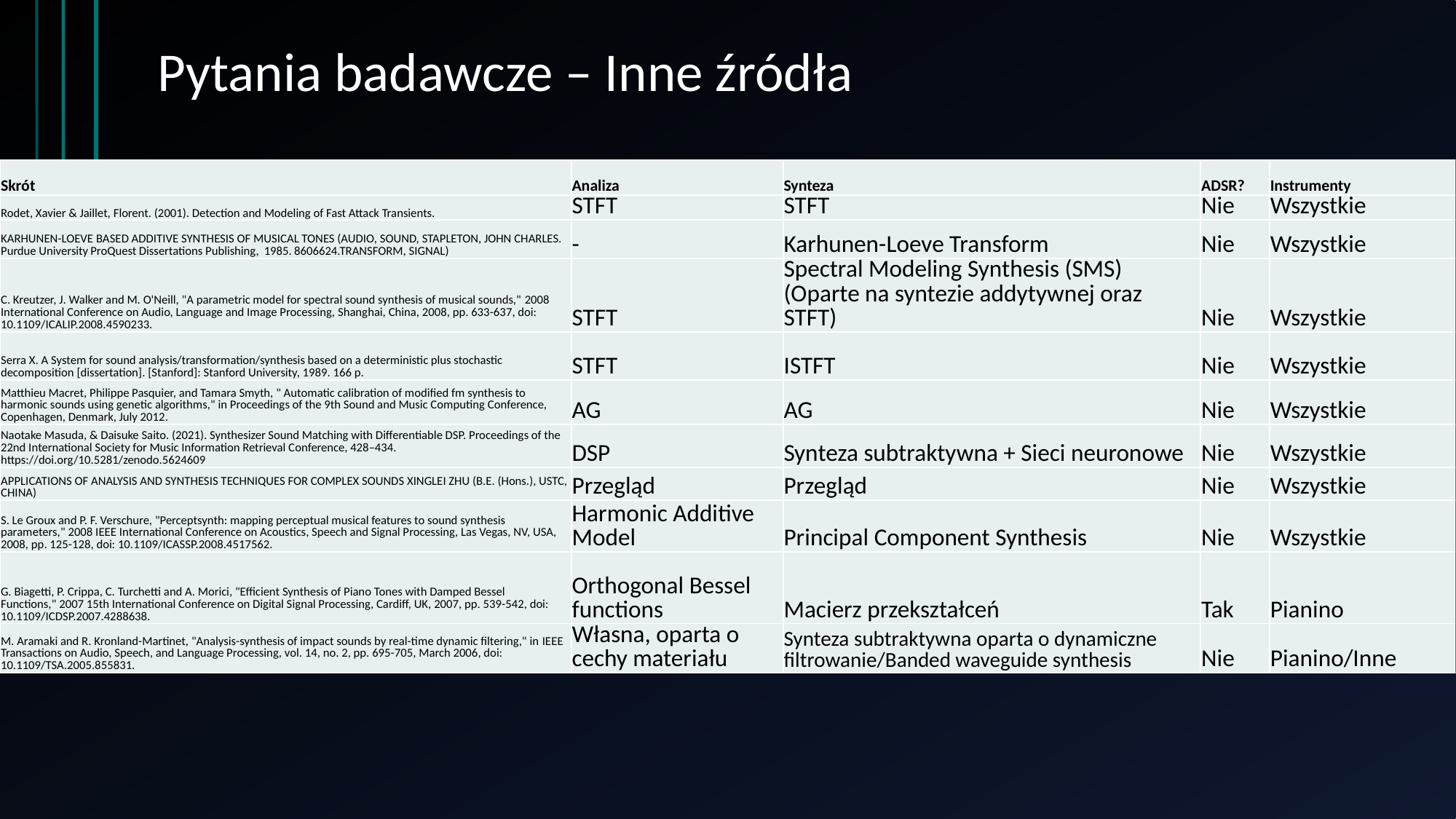

# Pytania badawcze – Inne źródła
| Skrót | Analiza | Synteza | ADSR? | Instrumenty |
| --- | --- | --- | --- | --- |
| Rodet, Xavier & Jaillet, Florent. (2001). Detection and Modeling of Fast Attack Transients. | STFT | STFT | Nie | Wszystkie |
| KARHUNEN-LOEVE BASED ADDITIVE SYNTHESIS OF MUSICAL TONES (AUDIO, SOUND, STAPLETON, JOHN CHARLES.   Purdue University ProQuest Dissertations Publishing,  1985. 8606624.TRANSFORM, SIGNAL) | - | Karhunen-Loeve Transform | Nie | Wszystkie |
| C. Kreutzer, J. Walker and M. O'Neill, "A parametric model for spectral sound synthesis of musical sounds," 2008 International Conference on Audio, Language and Image Processing, Shanghai, China, 2008, pp. 633-637, doi: 10.1109/ICALIP.2008.4590233. | STFT | Spectral Modeling Synthesis (SMS) (Oparte na syntezie addytywnej oraz STFT) | Nie | Wszystkie |
| Serra X. A System for sound analysis/transformation/synthesis based on a deterministic plus stochastic decomposition [dissertation]. [Stanford]: Stanford University, 1989. 166 p. | STFT | ISTFT | Nie | Wszystkie |
| Matthieu Macret, Philippe Pasquier, and Tamara Smyth, " Automatic calibration of modified fm synthesis to harmonic sounds using genetic algorithms," in Proceedings of the 9th Sound and Music Computing Conference, Copenhagen, Denmark, July 2012. | AG | AG | Nie | Wszystkie |
| Naotake Masuda, & Daisuke Saito. (2021). Synthesizer Sound Matching with Differentiable DSP. Proceedings of the 22nd International Society for Music Information Retrieval Conference, 428–434. https://doi.org/10.5281/zenodo.5624609 | DSP | Synteza subtraktywna + Sieci neuronowe | Nie | Wszystkie |
| APPLICATIONS OF ANALYSIS AND SYNTHESIS TECHNIQUES FOR COMPLEX SOUNDS XINGLEI ZHU (B.E. (Hons.), USTC, CHINA) | Przegląd | Przegląd | Nie | Wszystkie |
| S. Le Groux and P. F. Verschure, "Perceptsynth: mapping perceptual musical features to sound synthesis parameters," 2008 IEEE International Conference on Acoustics, Speech and Signal Processing, Las Vegas, NV, USA, 2008, pp. 125-128, doi: 10.1109/ICASSP.2008.4517562. | Harmonic Additive Model | Principal Component Synthesis | Nie | Wszystkie |
| G. Biagetti, P. Crippa, C. Turchetti and A. Morici, "Efficient Synthesis of Piano Tones with Damped Bessel Functions," 2007 15th International Conference on Digital Signal Processing, Cardiff, UK, 2007, pp. 539-542, doi: 10.1109/ICDSP.2007.4288638. | Orthogonal Bessel functions | Macierz przekształceń | Tak | Pianino |
| M. Aramaki and R. Kronland-Martinet, "Analysis-synthesis of impact sounds by real-time dynamic filtering," in IEEE Transactions on Audio, Speech, and Language Processing, vol. 14, no. 2, pp. 695-705, March 2006, doi: 10.1109/TSA.2005.855831. | Własna, oparta o cechy materiału | Synteza subtraktywna oparta o dynamiczne filtrowanie/Banded waveguide synthesis | Nie | Pianino/Inne |